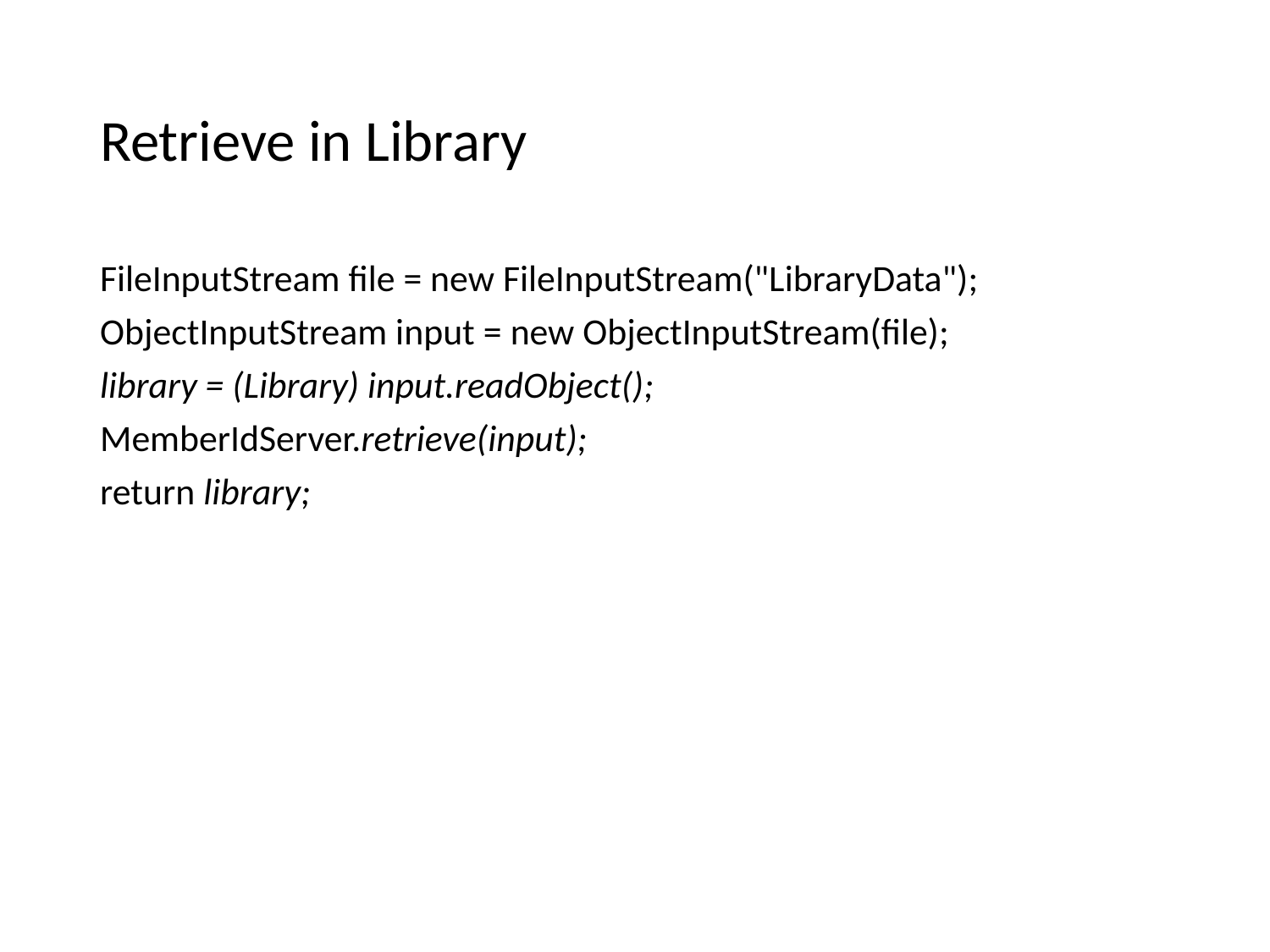

# Retrieve in Library
FileInputStream file = new FileInputStream("LibraryData");
ObjectInputStream input = new ObjectInputStream(file);
library = (Library) input.readObject();
MemberIdServer.retrieve(input);
return library;